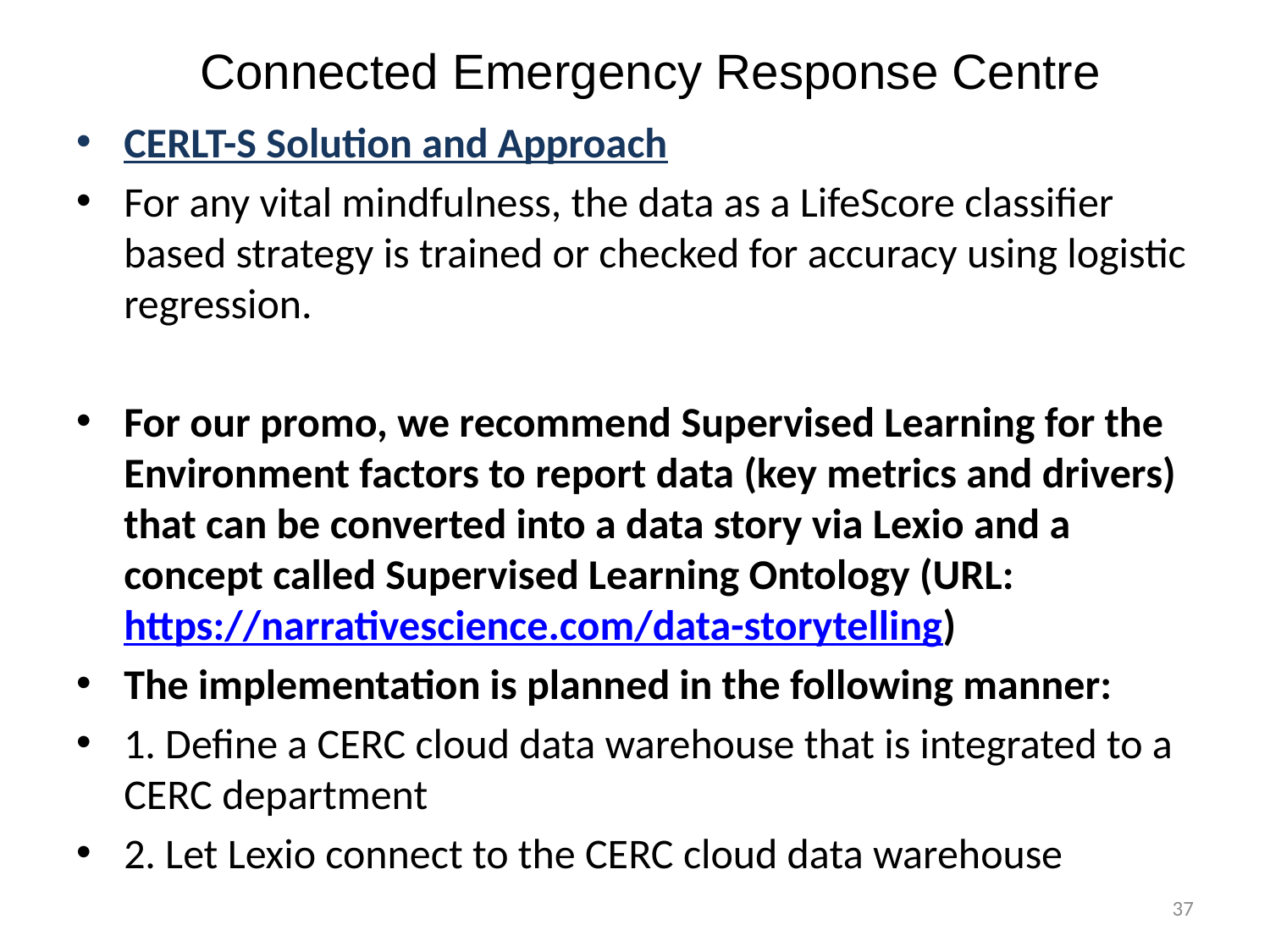

# Connected Emergency Response Centre
CERLT-S Solution and Approach
For any vital mindfulness, the data as a LifeScore classifier based strategy is trained or checked for accuracy using logistic regression.

For our promo, we recommend Supervised Learning for the Environment factors to report data (key metrics and drivers) that can be converted into a data story via Lexio and a concept called Supervised Learning Ontology (URL: https://narrativescience.com/data-storytelling)
The implementation is planned in the following manner:
1. Define a CERC cloud data warehouse that is integrated to a CERC department
2. Let Lexio connect to the CERC cloud data warehouse

 37